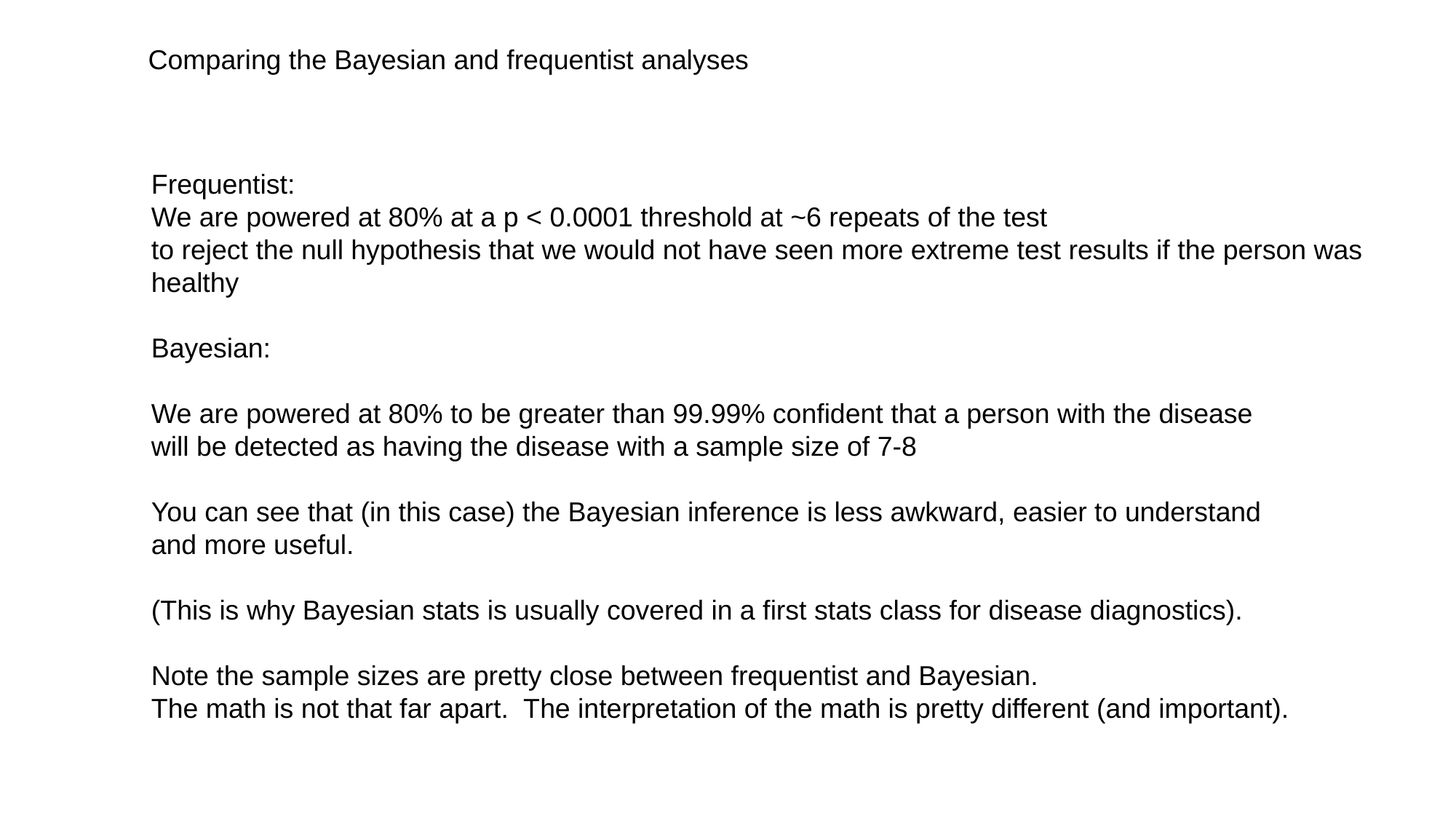

Comparing the Bayesian and frequentist analyses
Frequentist:
We are powered at 80% at a p < 0.0001 threshold at ~6 repeats of the test
to reject the null hypothesis that we would not have seen more extreme test results if the person was
healthy

Bayesian:

We are powered at 80% to be greater than 99.99% confident that a person with the disease
will be detected as having the disease with a sample size of 7-8

You can see that (in this case) the Bayesian inference is less awkward, easier to understand
and more useful.

(This is why Bayesian stats is usually covered in a first stats class for disease diagnostics).

Note the sample sizes are pretty close between frequentist and Bayesian.
The math is not that far apart.  The interpretation of the math is pretty different (and important).